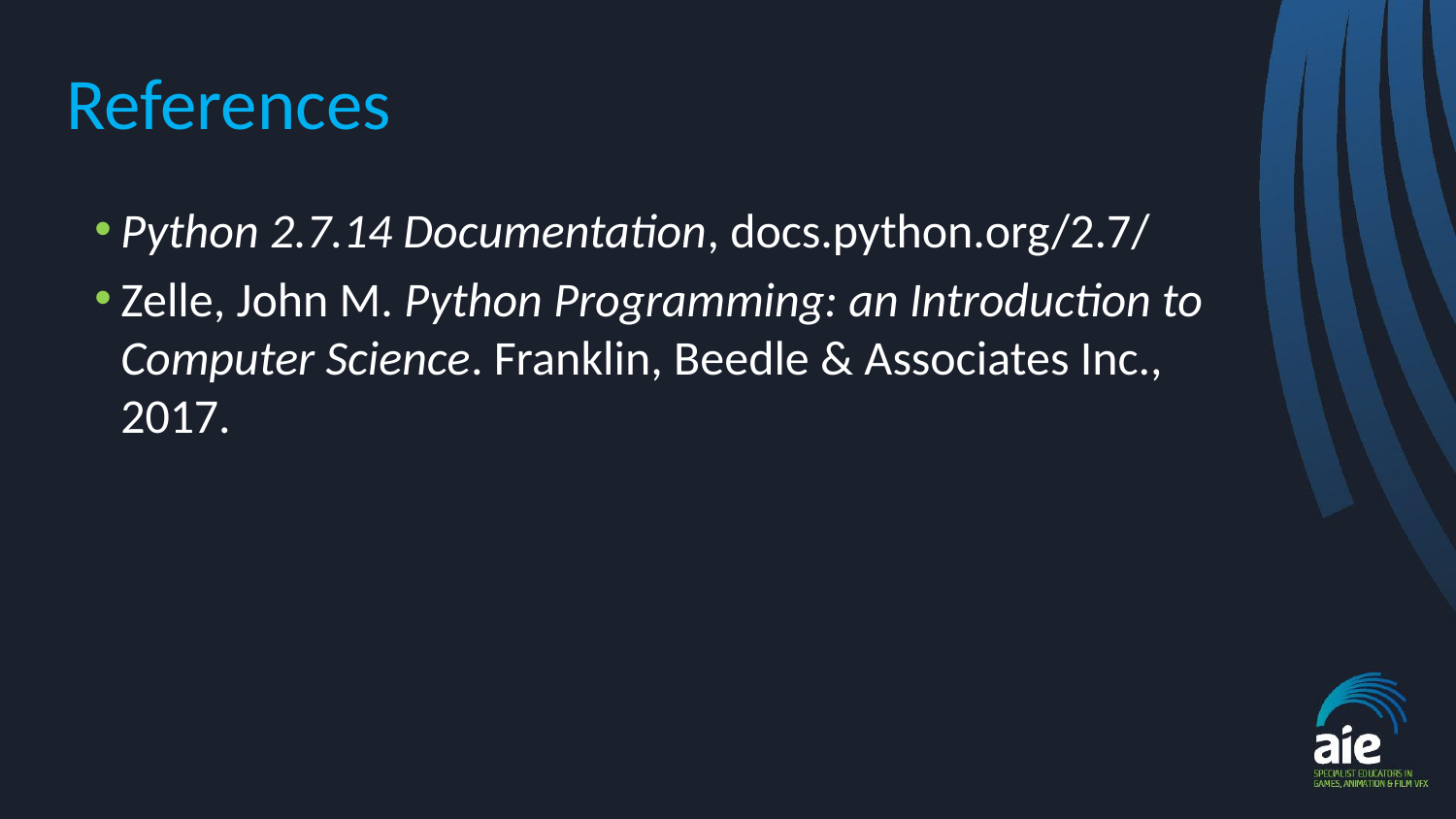

# References
Python 2.7.14 Documentation, docs.python.org/2.7/
Zelle, John M. Python Programming: an Introduction to Computer Science. Franklin, Beedle & Associates Inc., 2017.